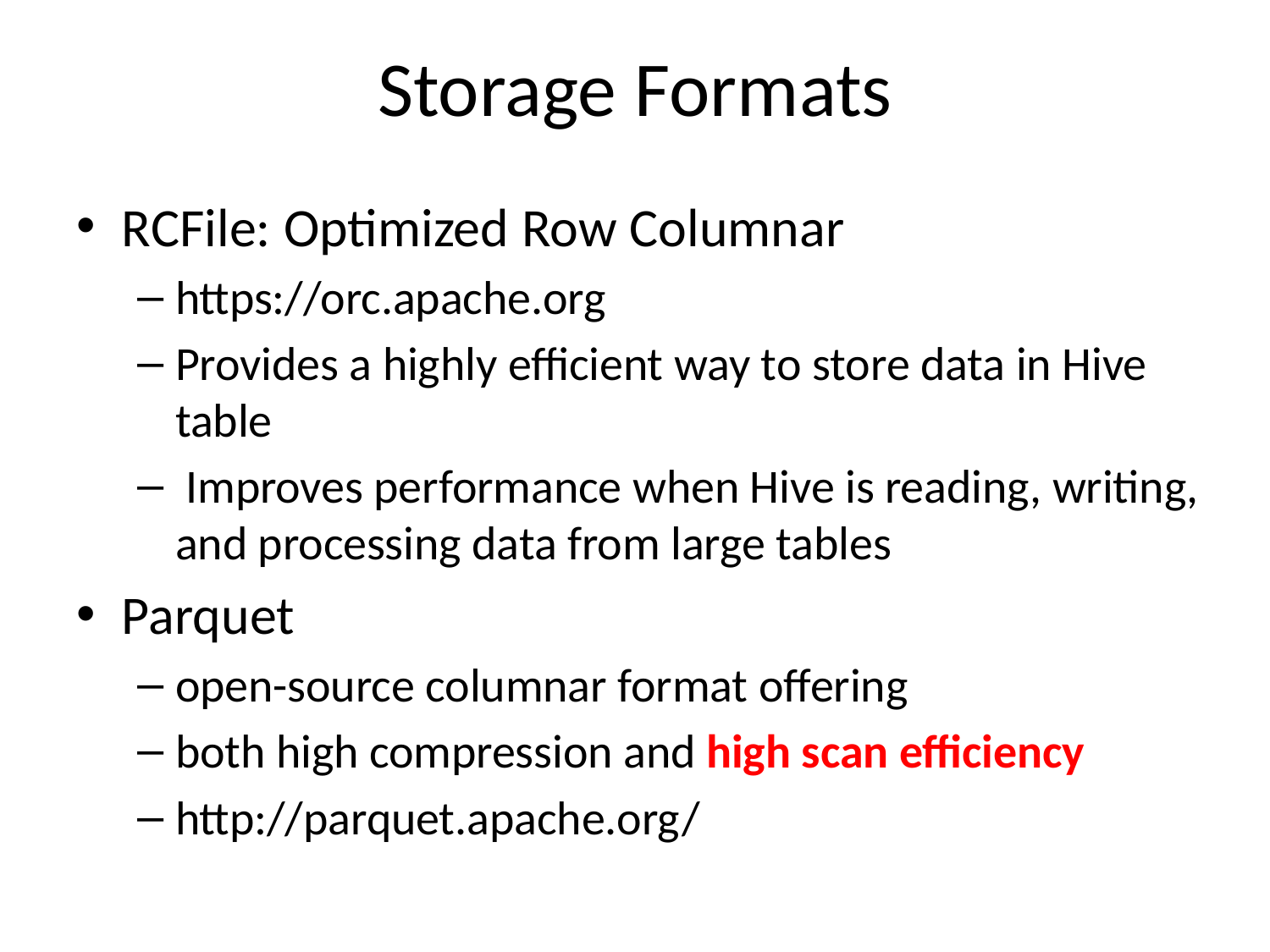

# Storage Formats
RCFile: Optimized Row Columnar
https://orc.apache.org
Provides a highly efficient way to store data in Hive table
 Improves performance when Hive is reading, writing, and processing data from large tables
Parquet
open-source columnar format offering
both high compression and high scan efficiency
http://parquet.apache.org/